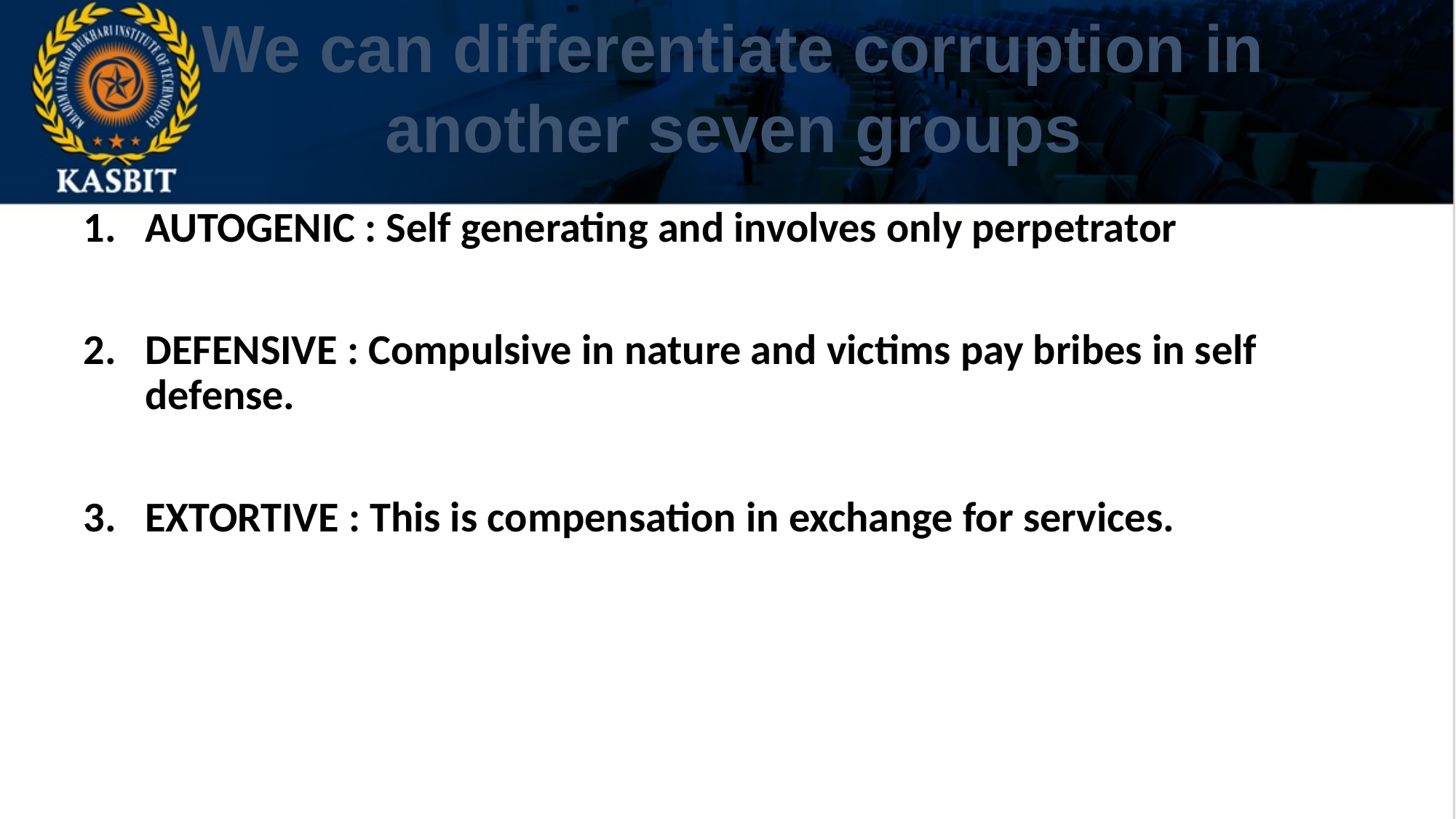

We can differentiate corruption in another seven groups
AUTOGENIC : Self generating and involves only perpetrator

DEFENSIVE : Compulsive in nature and victims pay bribes in self defense.

EXTORTIVE : This is compensation in exchange for services.